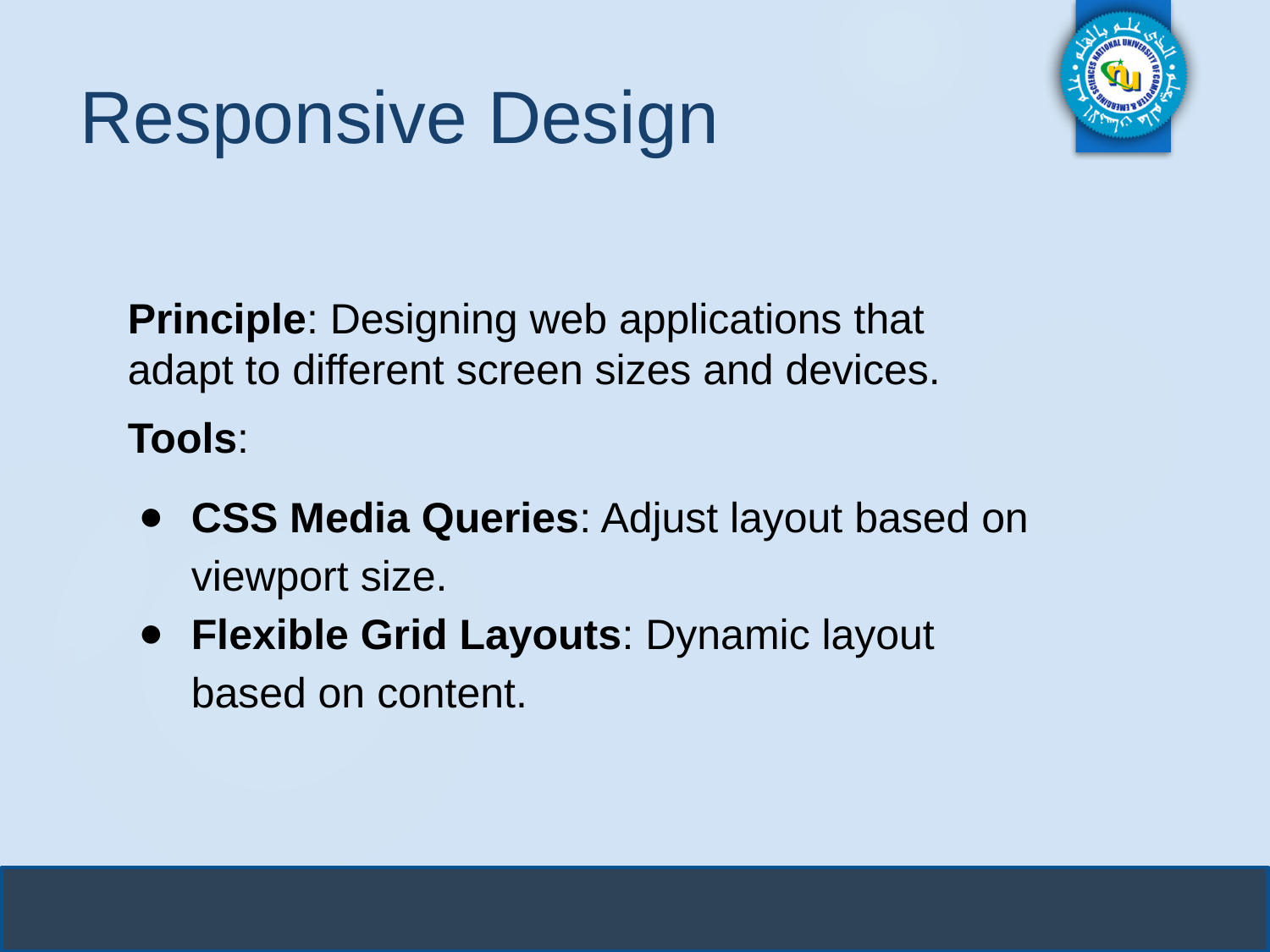

# Responsive Design
Principle: Designing web applications that adapt to different screen sizes and devices.
Tools:
CSS Media Queries: Adjust layout based on viewport size.
Flexible Grid Layouts: Dynamic layout based on content.